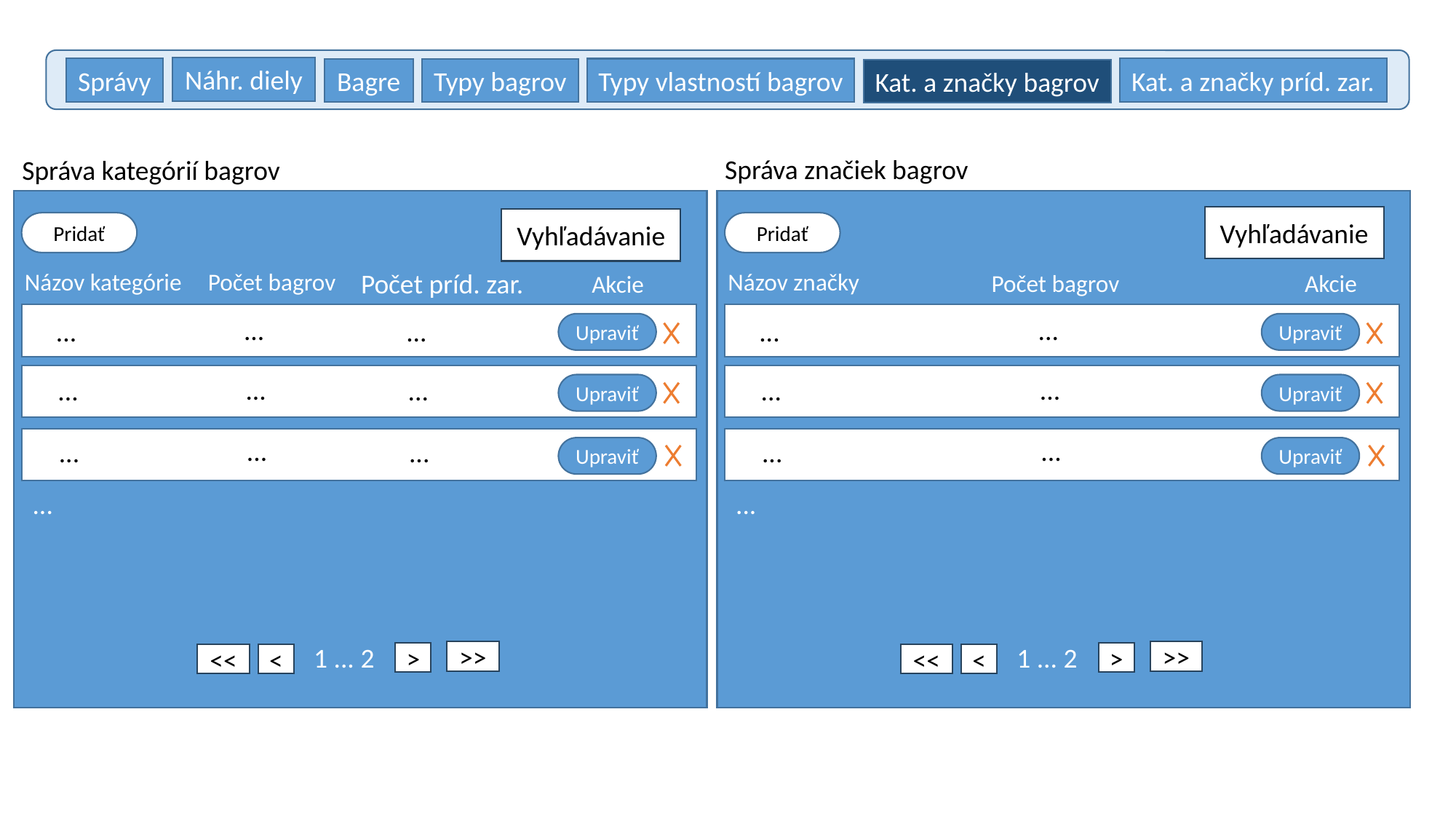

Náhr. diely
Kat. a značky príd. zar.
Správy
Typy vlastností bagrov
Bagre
Typy bagrov
Kat. a značky bagrov
Správa značiek bagrov
Správa kategórií bagrov

Vyhľadávanie
Vyhľadávanie
Pridať
Pridať
Počet príd. zar.
Názov kategórie
Počet bagrov
Názov značky
Počet bagrov
Akcie
Akcie

...
...
...
...
...
Upraviť
Upraviť

...
...
...
...
...
Upraviť
Upraviť

...
...
...
...
...
Upraviť
Upraviť
...
...
1 ... 2
1 ... 2
>>
>>
>
>
<<
<
<<
<